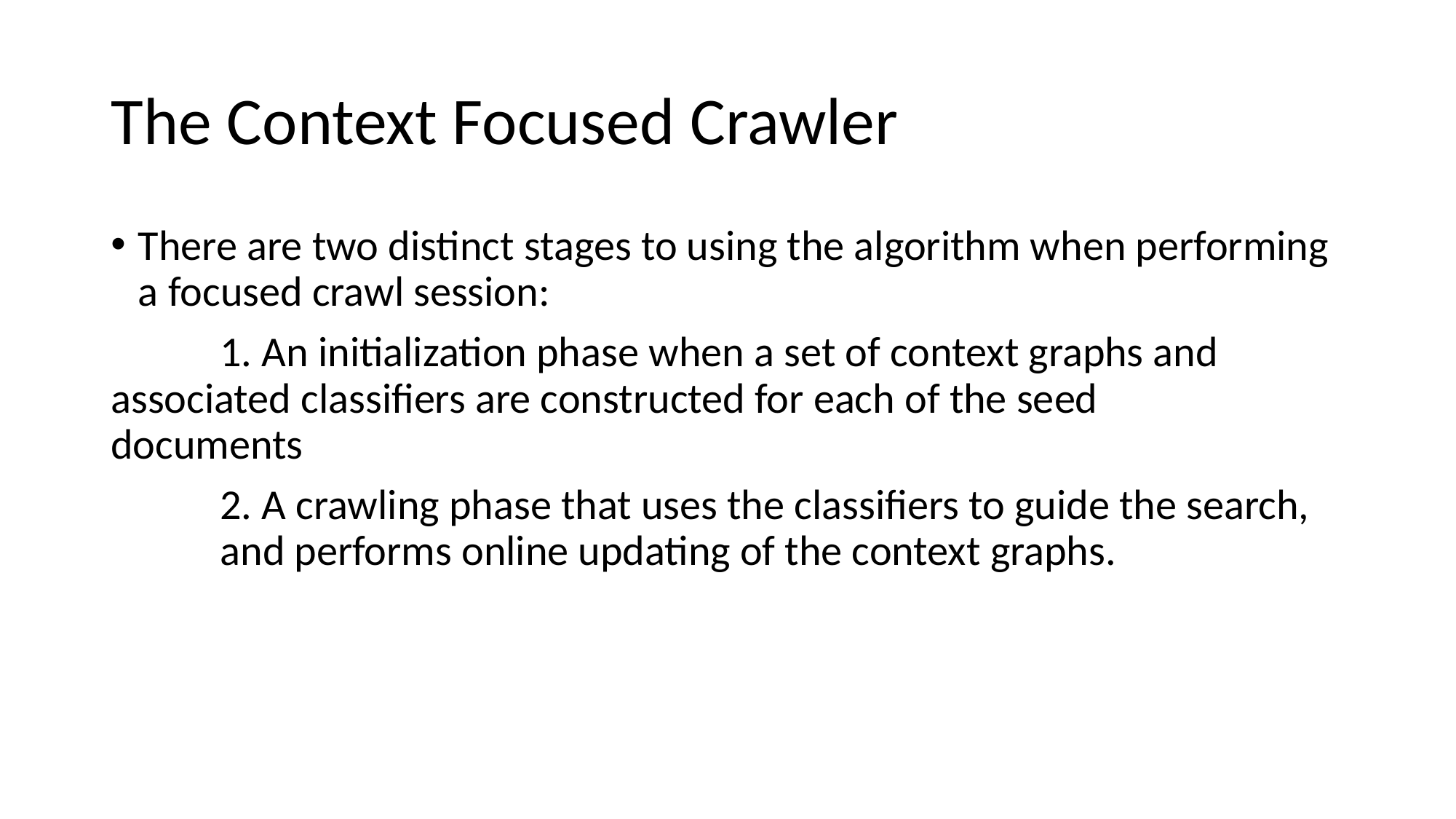

# The Context Focused Crawler
There are two distinct stages to using the algorithm when performing a focused crawl session:
	1. An initialization phase when a set of context graphs and 	associated classifiers are constructed for each of the seed 	documents
	2. A crawling phase that uses the classifiers to guide the search, 	and performs online updating of the context graphs.